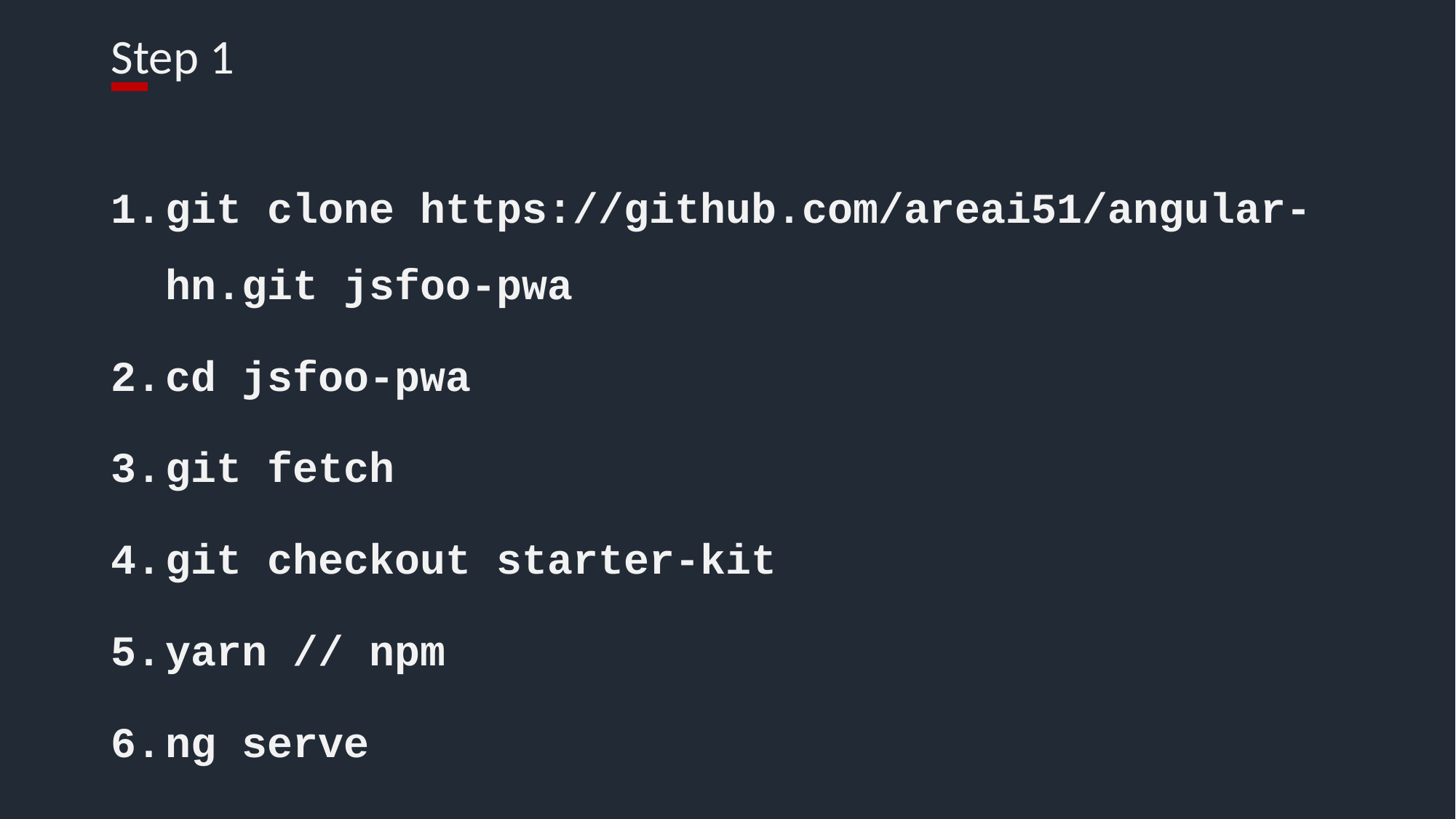

# Step 1
git clone https://github.com/areai51/angular-hn.git jsfoo-pwa
cd jsfoo-pwa
git fetch
git checkout starter-kit
yarn // npm
ng serve